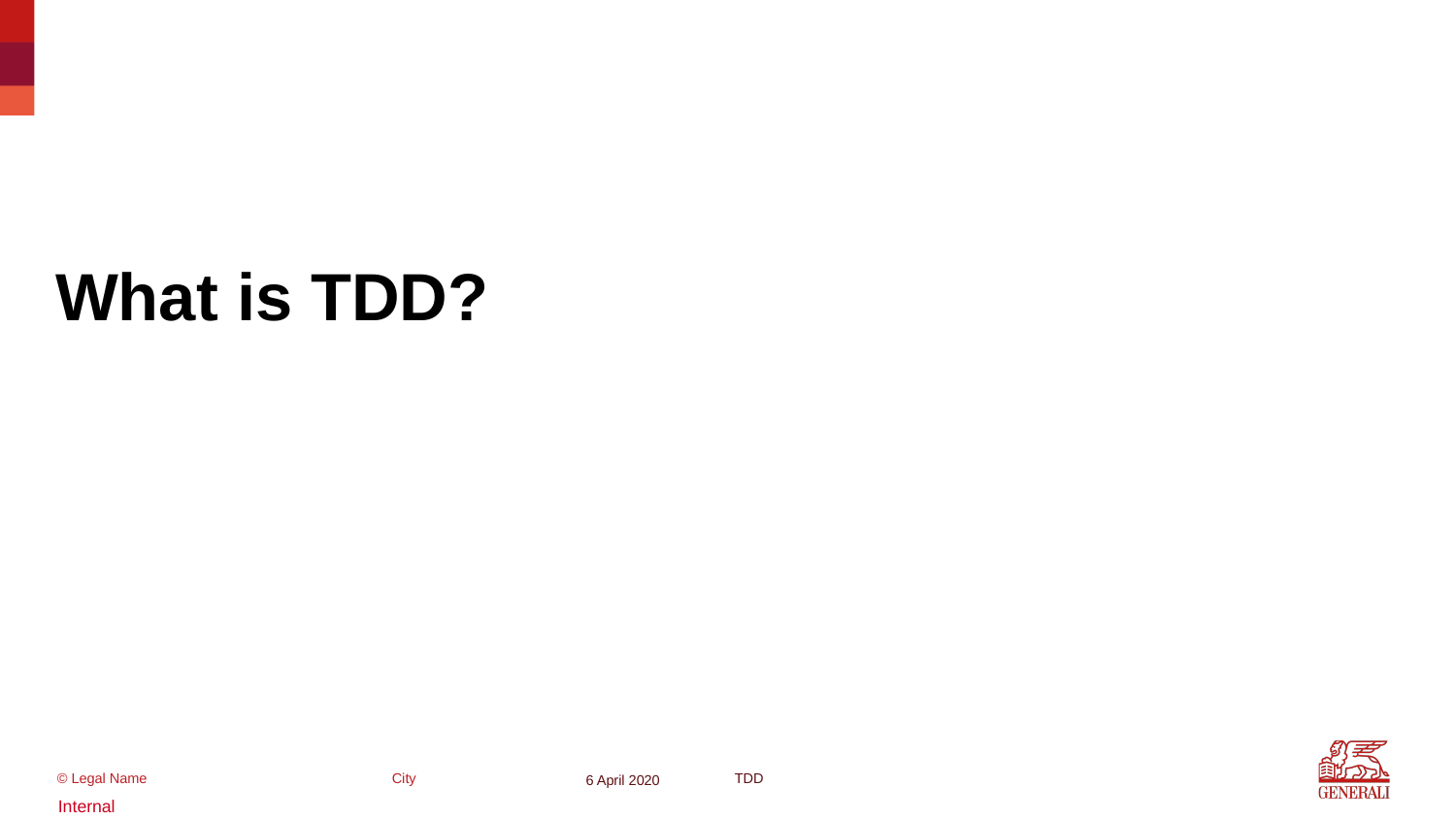

#
What is TDD?

6 April 2020
TDD